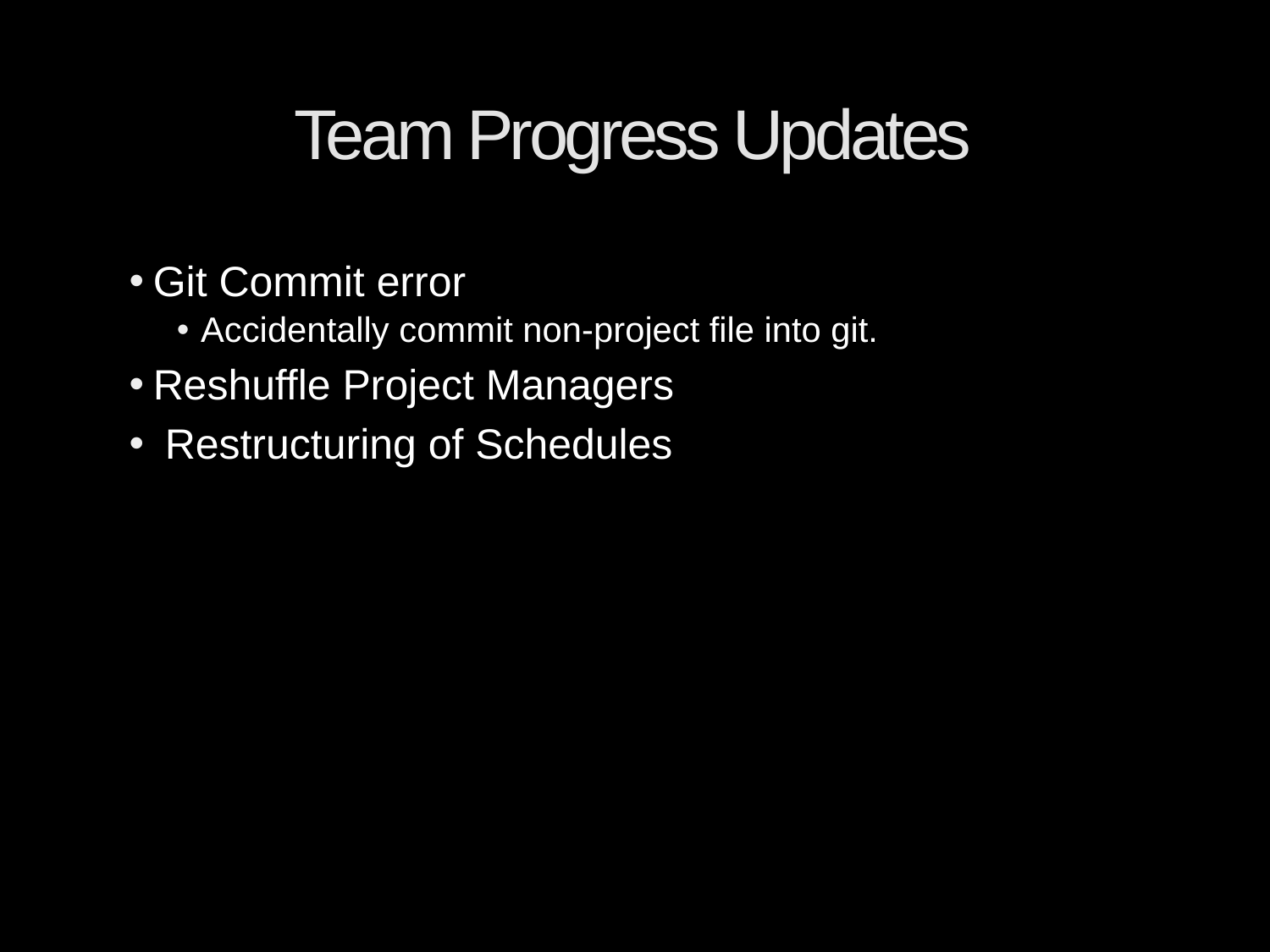

# Team Progress Updates
Git Commit error
Accidentally commit non-project file into git.
Reshuffle Project Managers
 Restructuring of Schedules